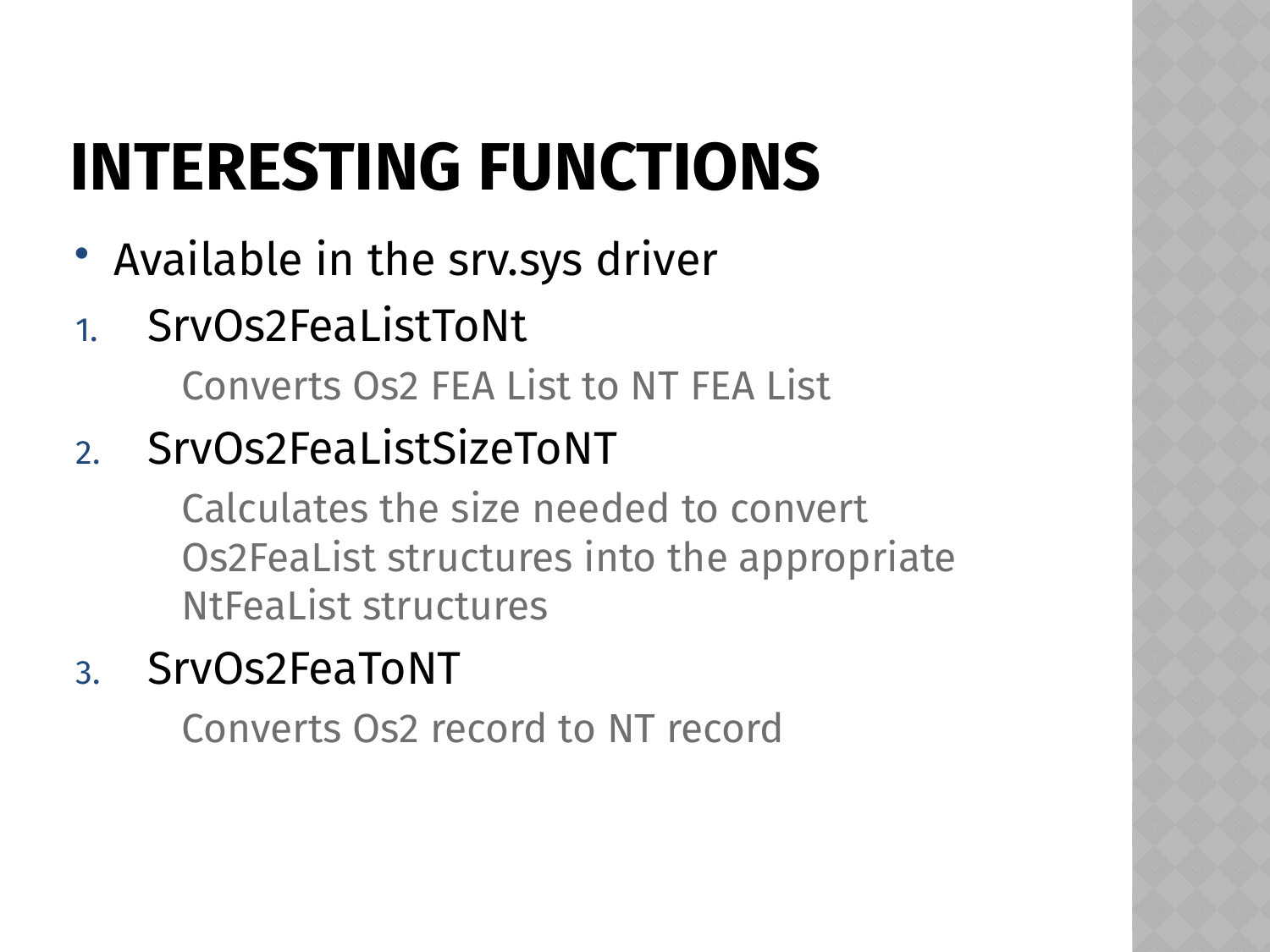

# Interesting functions
Available in the srv.sys driver
SrvOs2FeaListToNt
	Converts Os2 FEA List to NT FEA List
SrvOs2FeaListSizeToNT
	Calculates the size needed to convert Os2FeaList structures into the appropriate NtFeaList structures
SrvOs2FeaToNT
	Converts Os2 record to NT record